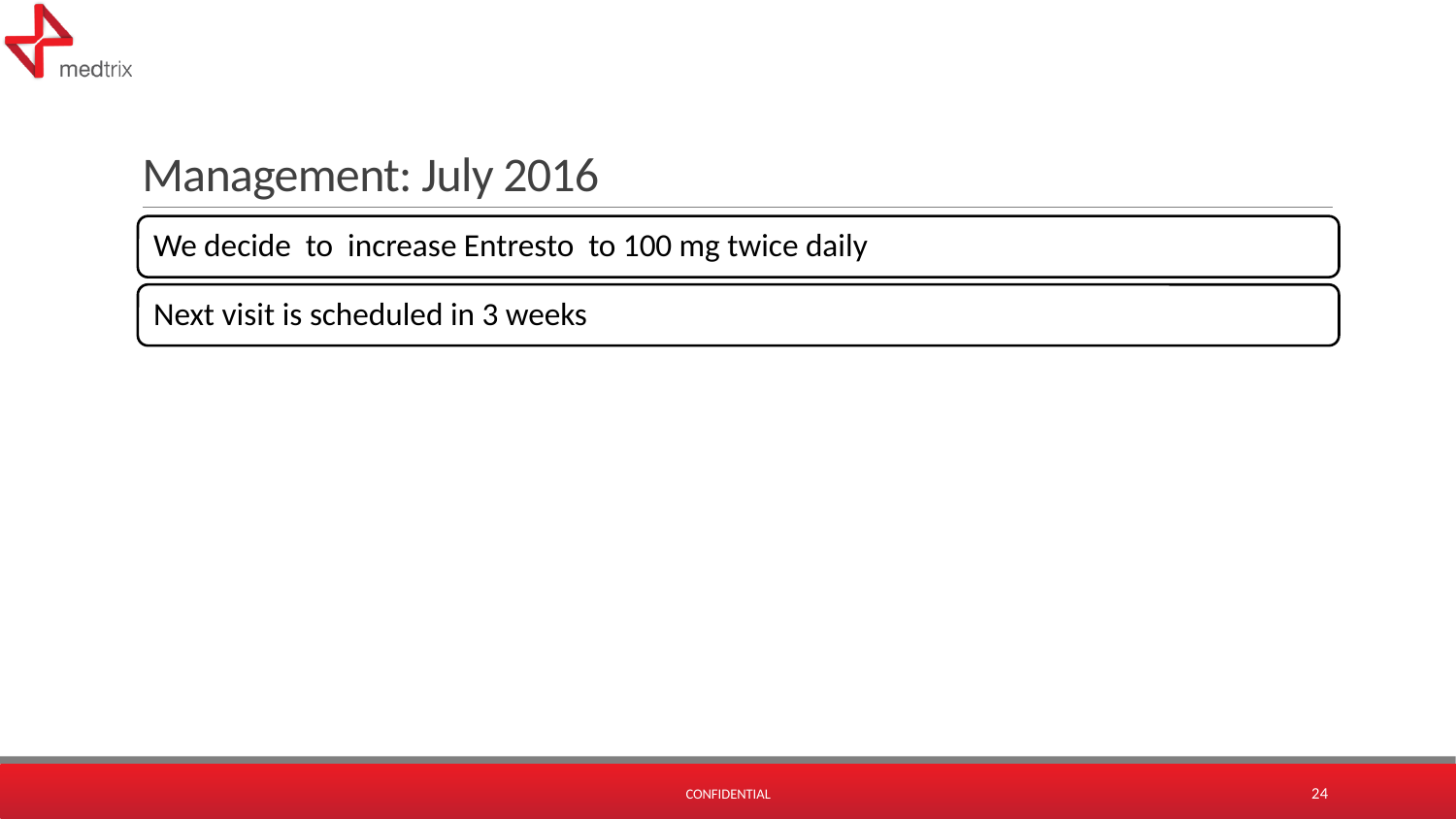

# Management: July 2016
We decide  to  increase Entresto  to 100 mg twice daily
Next visit is scheduled in 3 weeks
Confidential
24